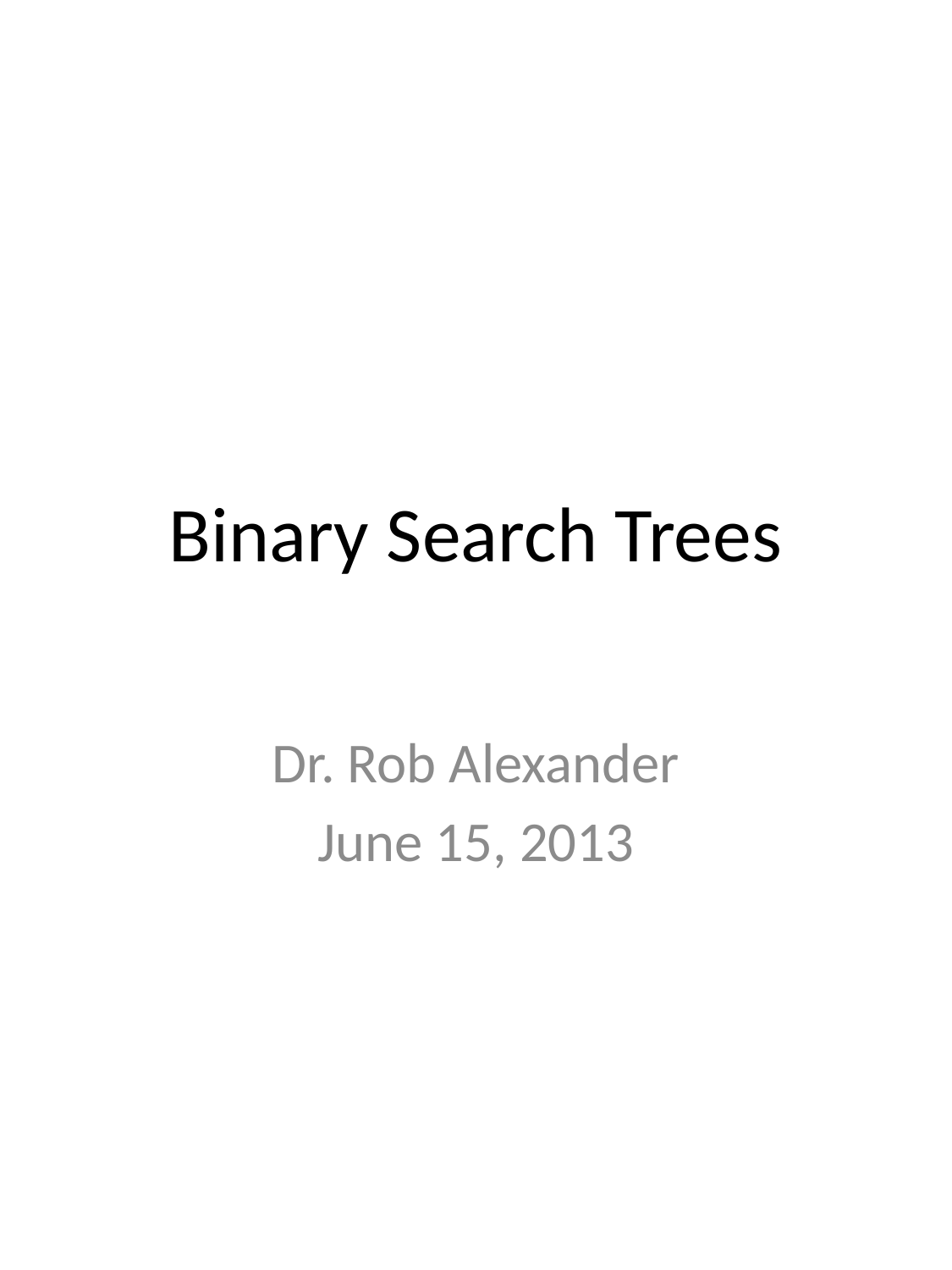

# Binary Search Trees
Dr. Rob Alexander
June 15, 2013